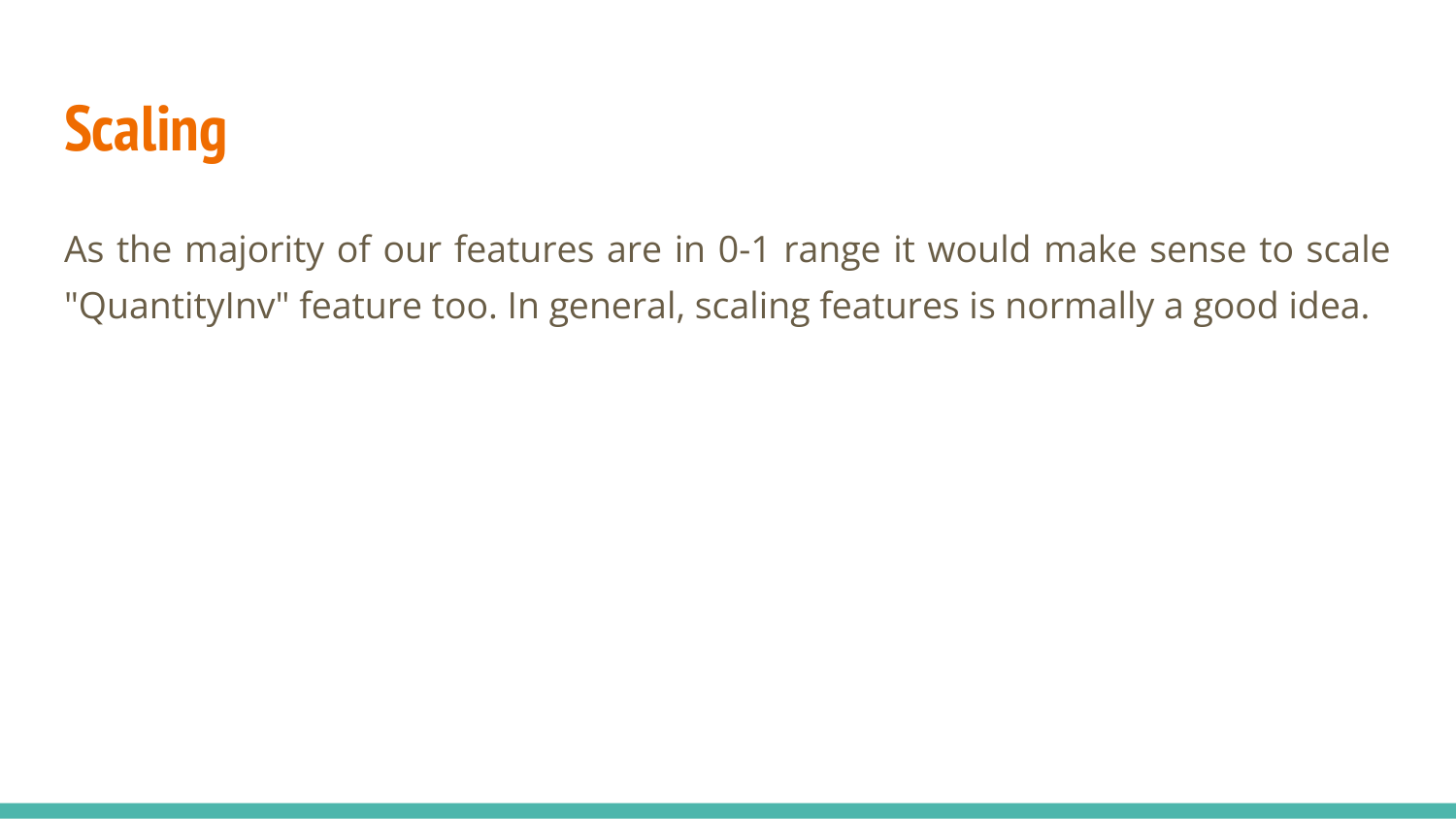

# Scaling
As the majority of our features are in 0-1 range it would make sense to scale "QuantityInv" feature too. In general, scaling features is normally a good idea.